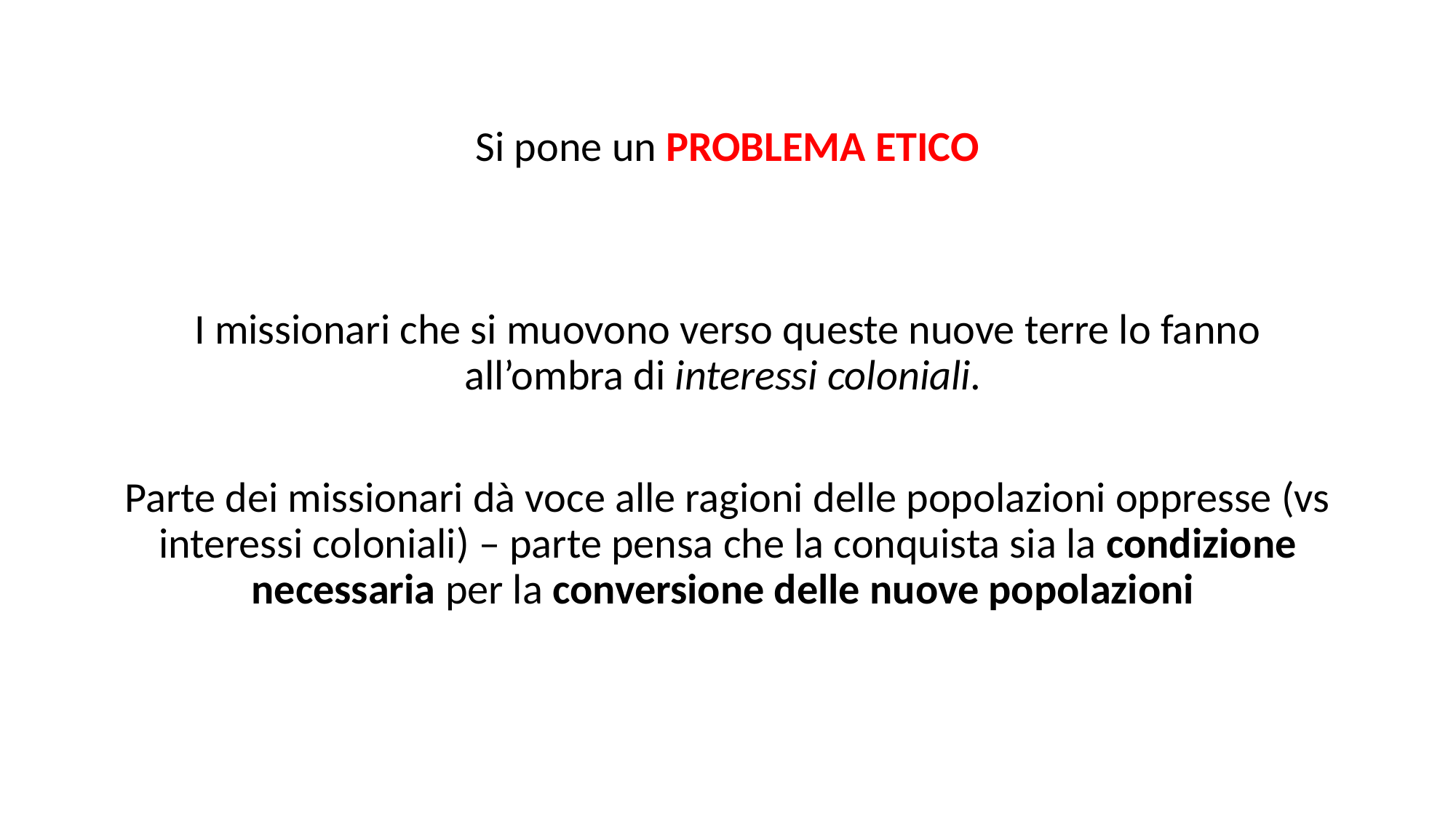

Si pone un PROBLEMA ETICO

I missionari che si muovono verso queste nuove terre lo fanno all’ombra di interessi coloniali.

Parte dei missionari dà voce alle ragioni delle popolazioni oppresse (vs interessi coloniali) – parte pensa che la conquista sia la condizione necessaria per la conversione delle nuove popolazioni